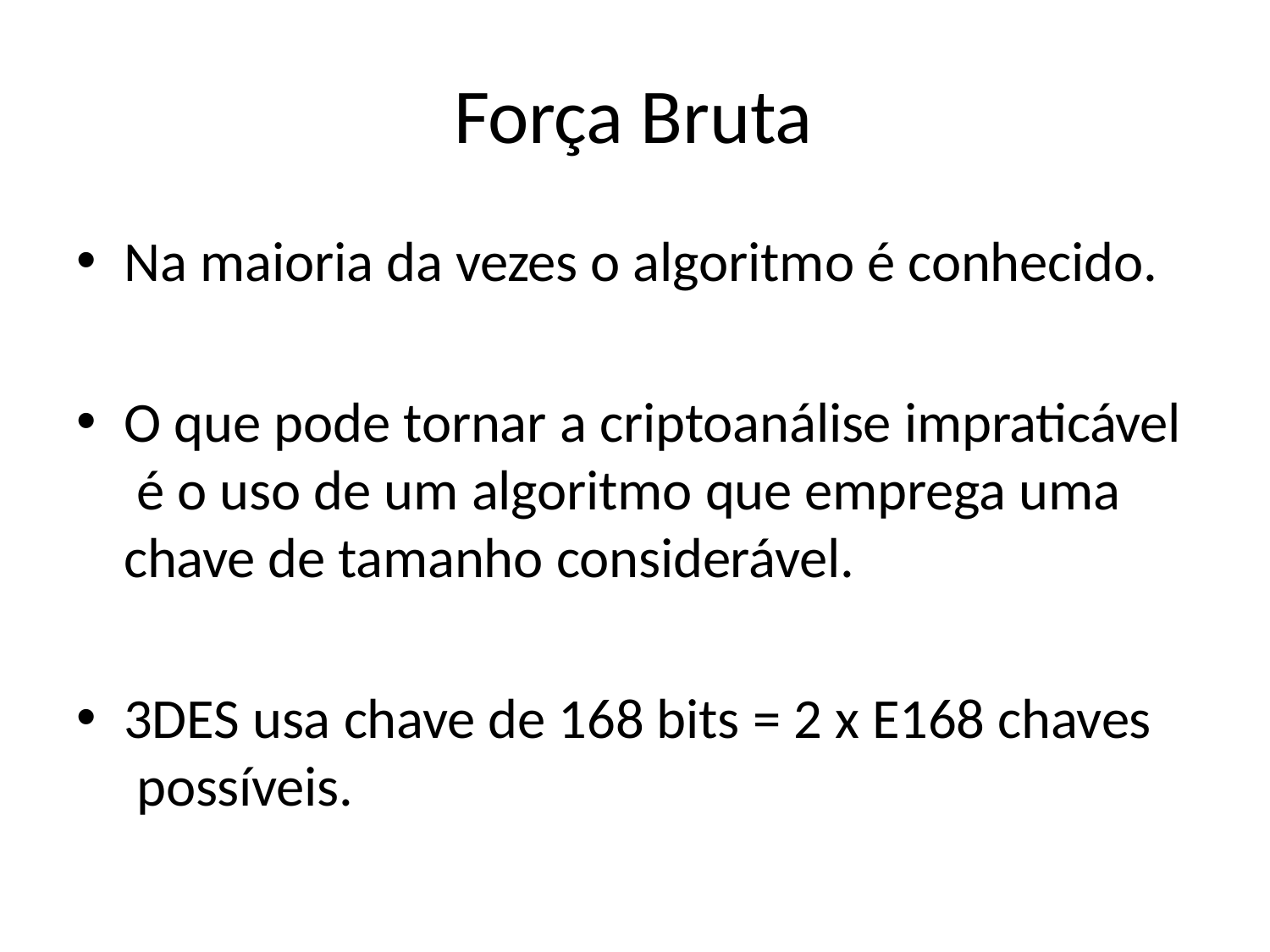

# Força Bruta
Na maioria da vezes o algoritmo é conhecido.

O que pode tornar a criptoanálise impraticável  é o uso de um algoritmo que emprega uma  chave de tamanho considerável.

3DES usa chave de 168 bits = 2 x E168 chaves  possíveis.